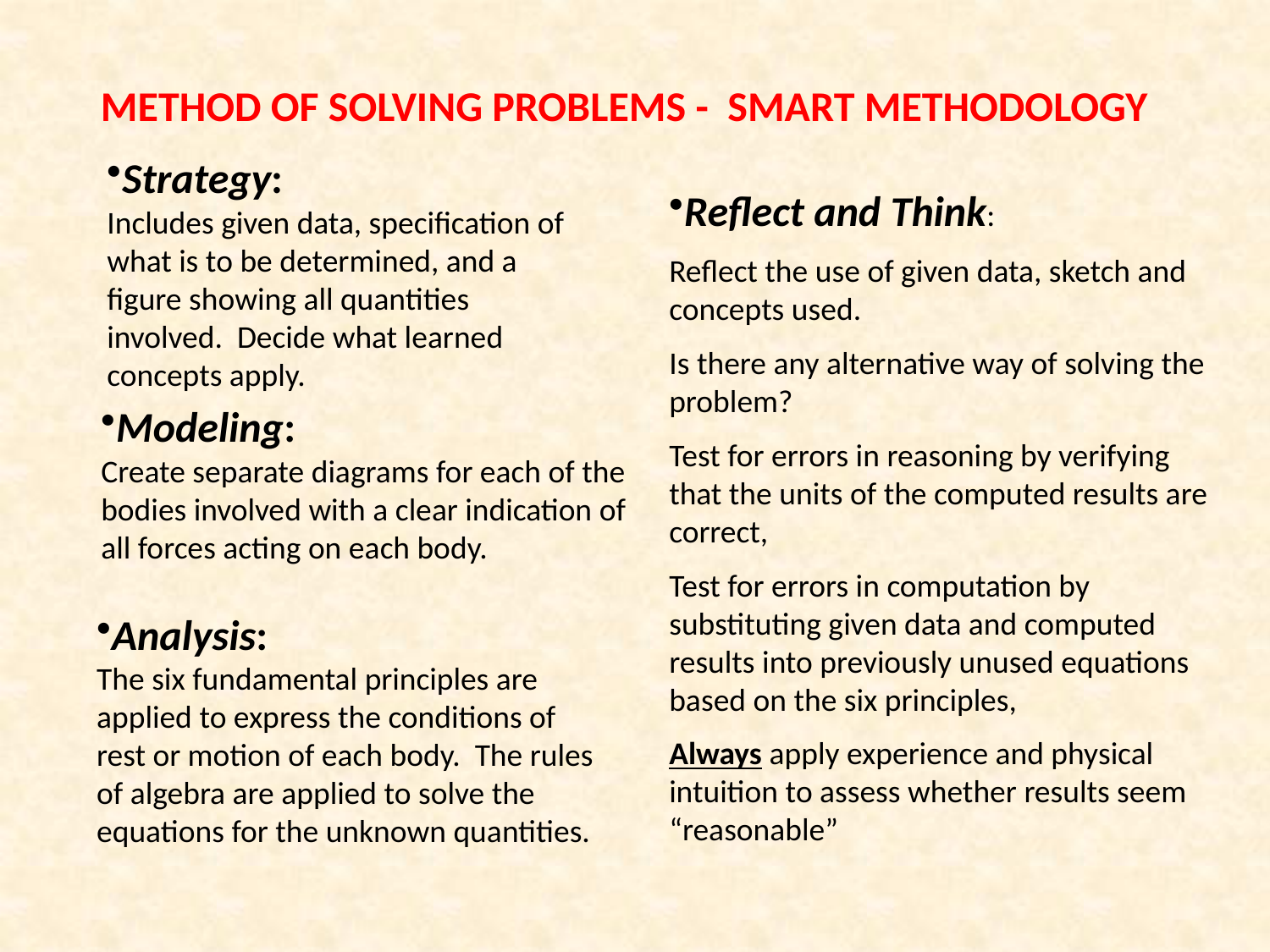

# METHOD OF SOLVING PROBLEMS -  SMART METHODOLOGY
Strategy:
Includes given data, specification of what is to be determined, and a figure showing all quantities involved.  Decide what learned concepts apply.
Reflect and Think:
Reflect the use of given data, sketch and concepts used.
Is there any alternative way of solving the problem?
Test for errors in reasoning by verifying that the units of the computed results are correct,
Test for errors in computation by substituting given data and computed results into previously unused equations based on the six principles,
Always apply experience and physical intuition to assess whether results seem “reasonable”

Modeling:
Create separate diagrams for each of the bodies involved with a clear indication of all forces acting on each body.
Analysis:
The six fundamental principles are applied to express the conditions of rest or motion of each body.  The rules of algebra are applied to solve the equations for the unknown quantities.